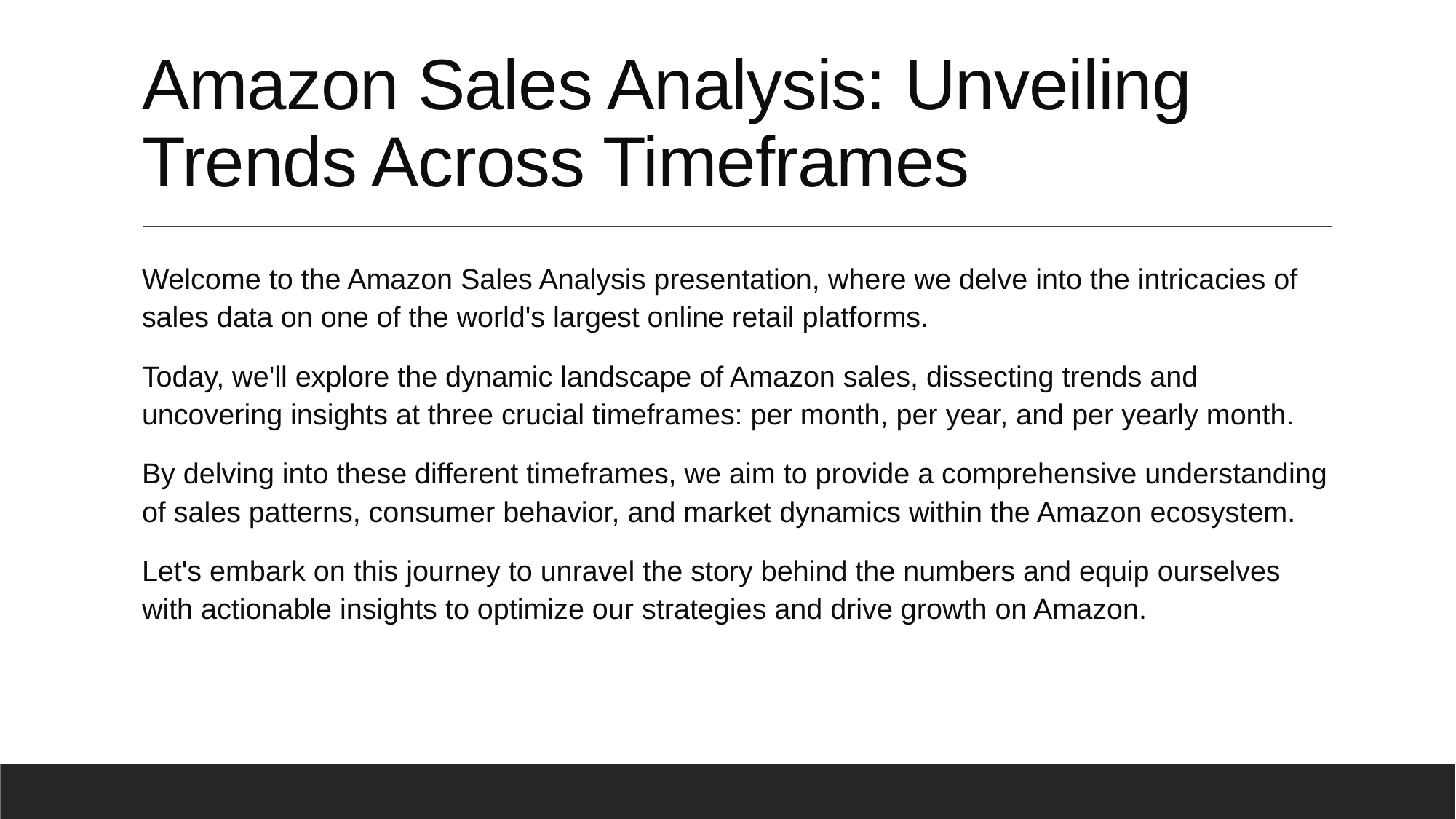

# Amazon Sales Analysis: Unveiling Trends Across Timeframes
Welcome to the Amazon Sales Analysis presentation, where we delve into the intricacies of sales data on one of the world's largest online retail platforms.
Today, we'll explore the dynamic landscape of Amazon sales, dissecting trends and uncovering insights at three crucial timeframes: per month, per year, and per yearly month.
By delving into these different timeframes, we aim to provide a comprehensive understanding of sales patterns, consumer behavior, and market dynamics within the Amazon ecosystem.
Let's embark on this journey to unravel the story behind the numbers and equip ourselves with actionable insights to optimize our strategies and drive growth on Amazon.